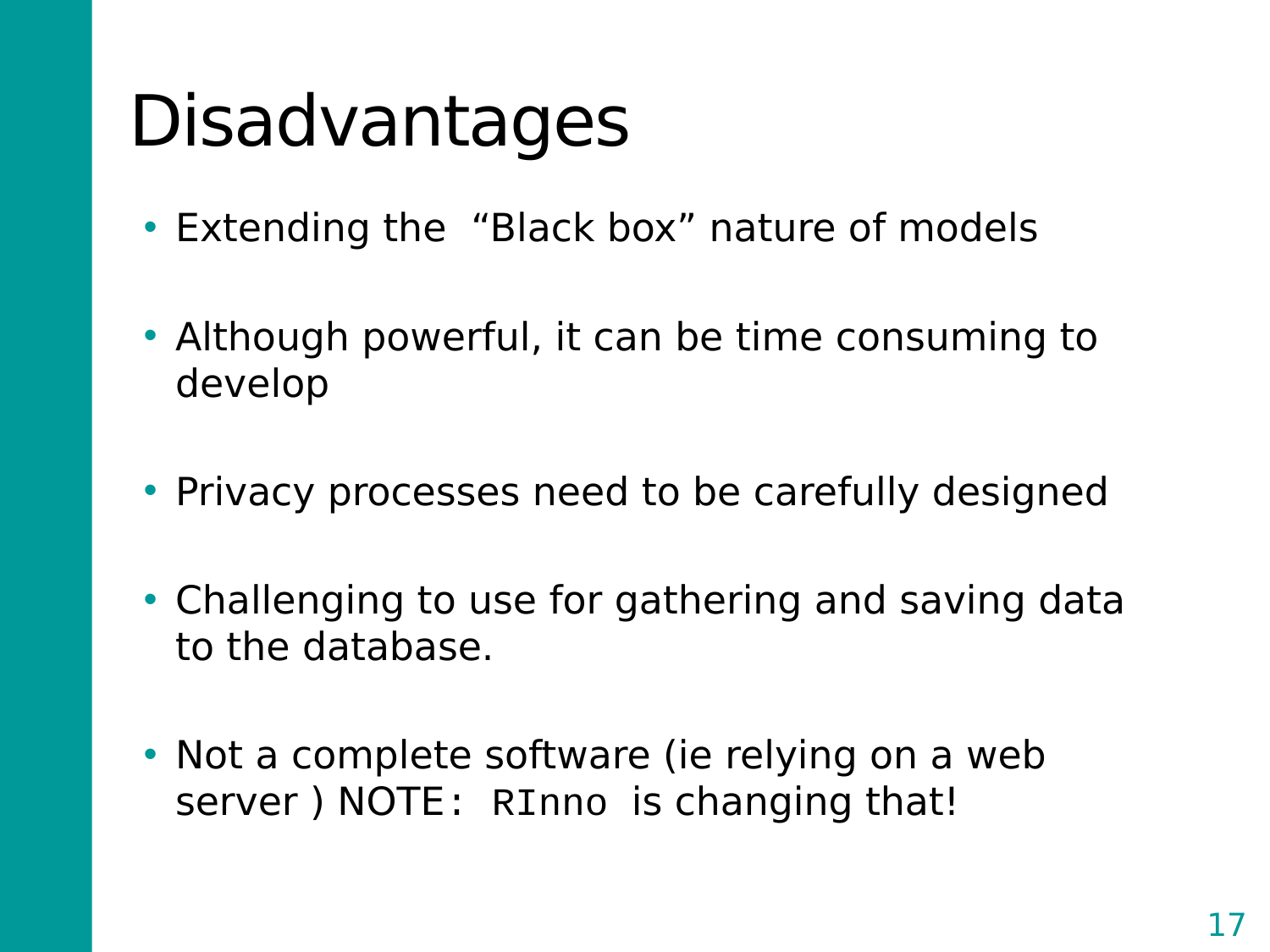

# Disadvantages
Extending the  “Black box” nature of models

Although powerful, it can be time consuming to develop

Privacy processes need to be carefully designed

Challenging to use for gathering and saving data to the database.

Not a complete software (ie relying on a web server ) NOTE: RInno is changing that!

17